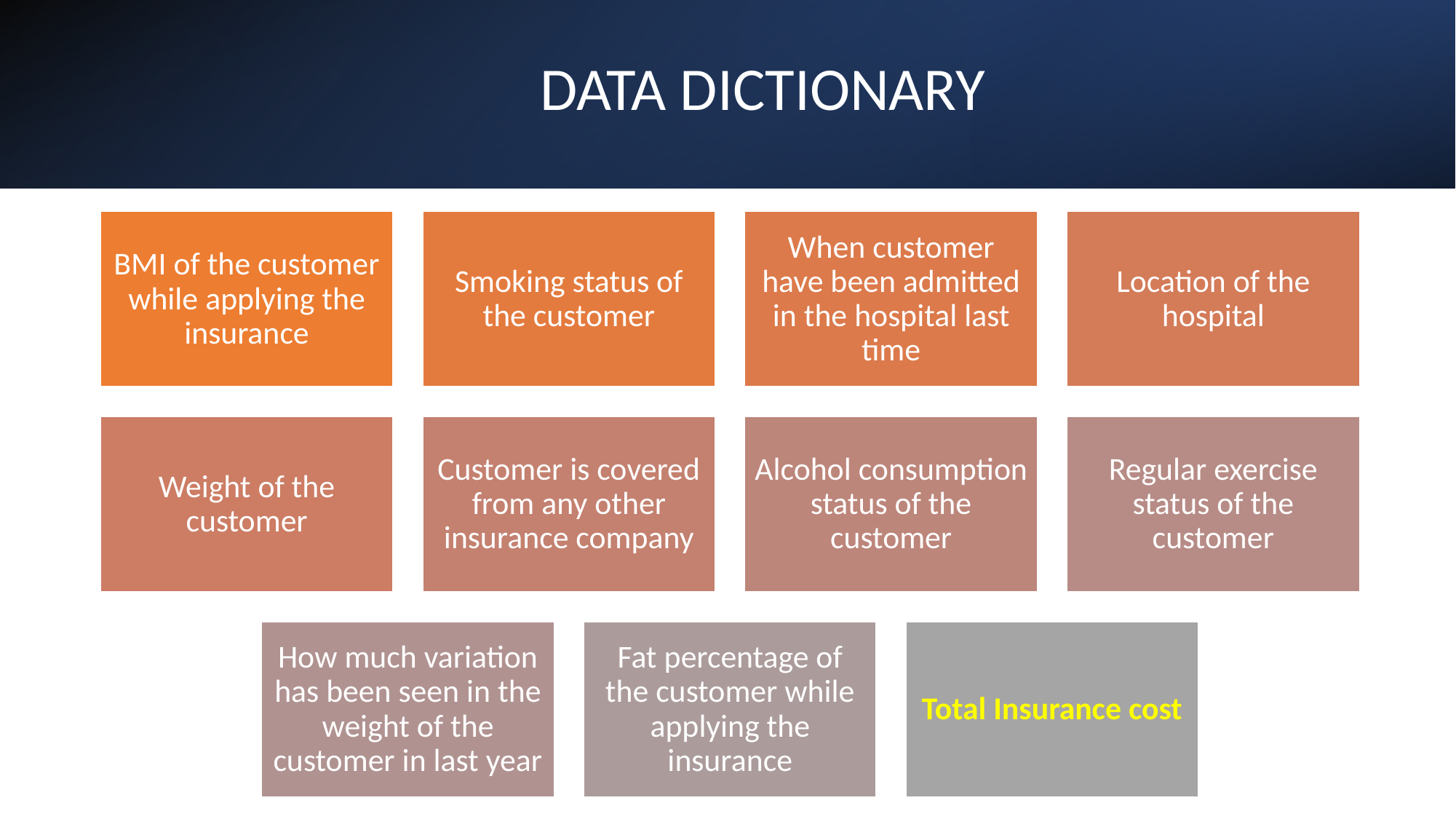

DATA DICTIONARY
BMI of the customer while applying the insurance
Smoking status of the customer
When customer have been admitted in the hospital last time
Location of the hospital
Weight of the customer
Customer is covered from any other insurance company
Alcohol consumption status of the customer
Regular exercise status of the customer
How much variation has been seen in the weight of the customer in last year
Fat percentage of the customer while applying the insurance
Total Insurance cost